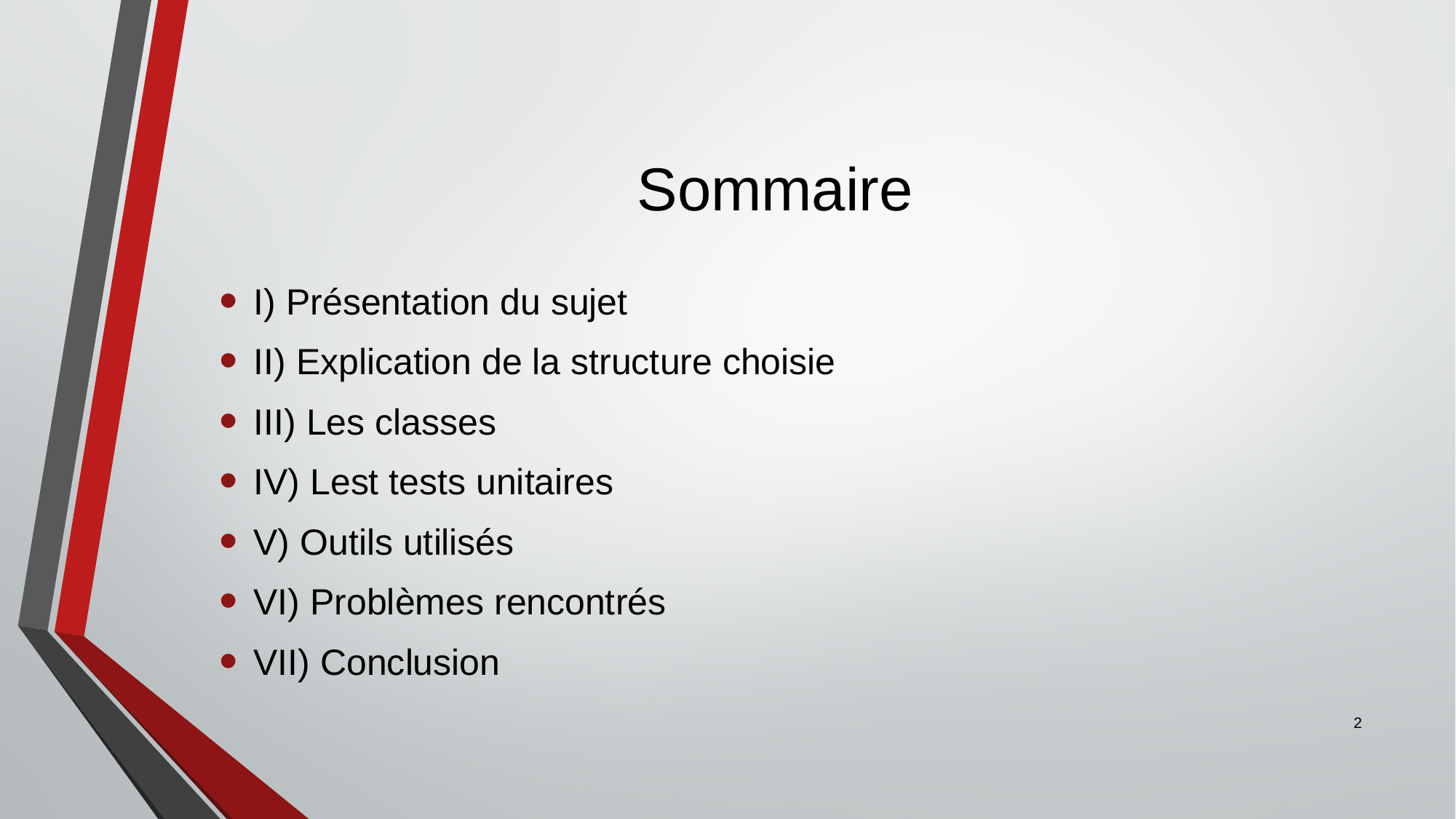

# Sommaire
I) Présentation du sujet
II) Explication de la structure choisie
III) Les classes
IV) Lest tests unitaires
V) Outils utilisés
VI) Problèmes rencontrés
VII) Conclusion
2